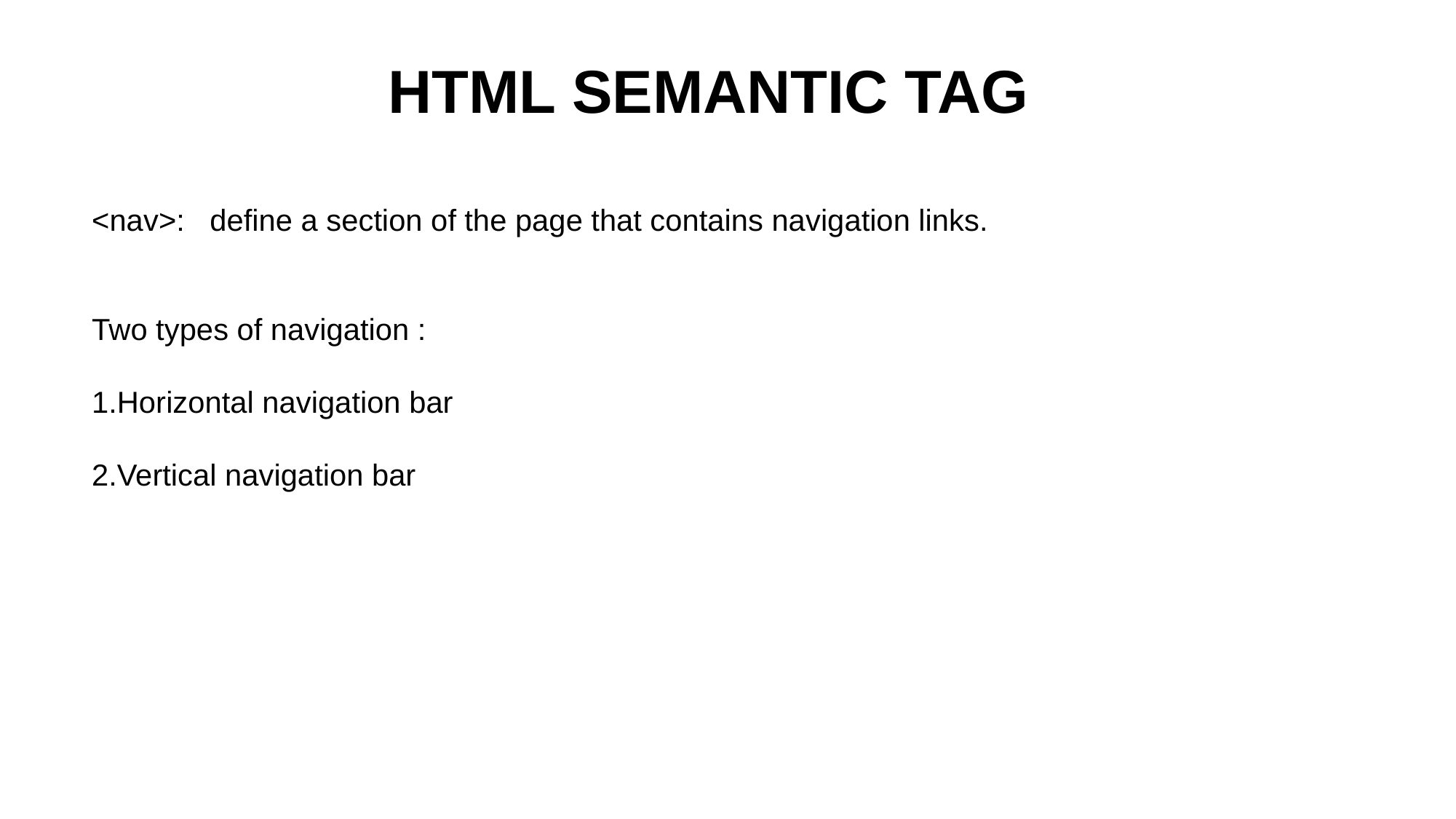

# HTML SEMANTIC TAG

<nav>:   define a section of the page that contains navigation links.

Two types of navigation :
1.Horizontal navigation bar
2.Vertical navigation bar